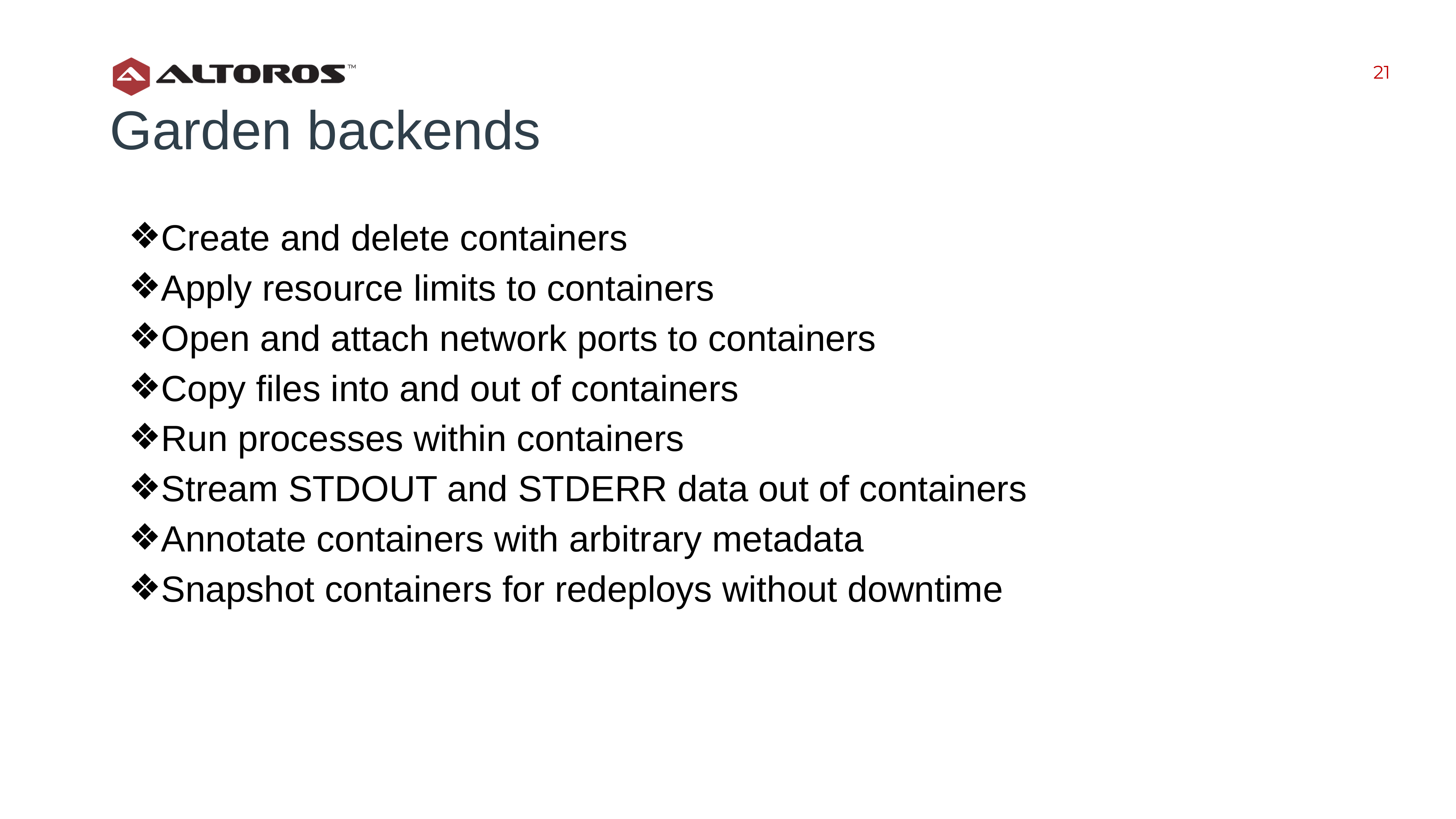

21
21
Garden backends
Create and delete containers
Apply resource limits to containers
Open and attach network ports to containers
Copy files into and out of containers
Run processes within containers
Stream STDOUT and STDERR data out of containers
Annotate containers with arbitrary metadata
Snapshot containers for redeploys without downtime